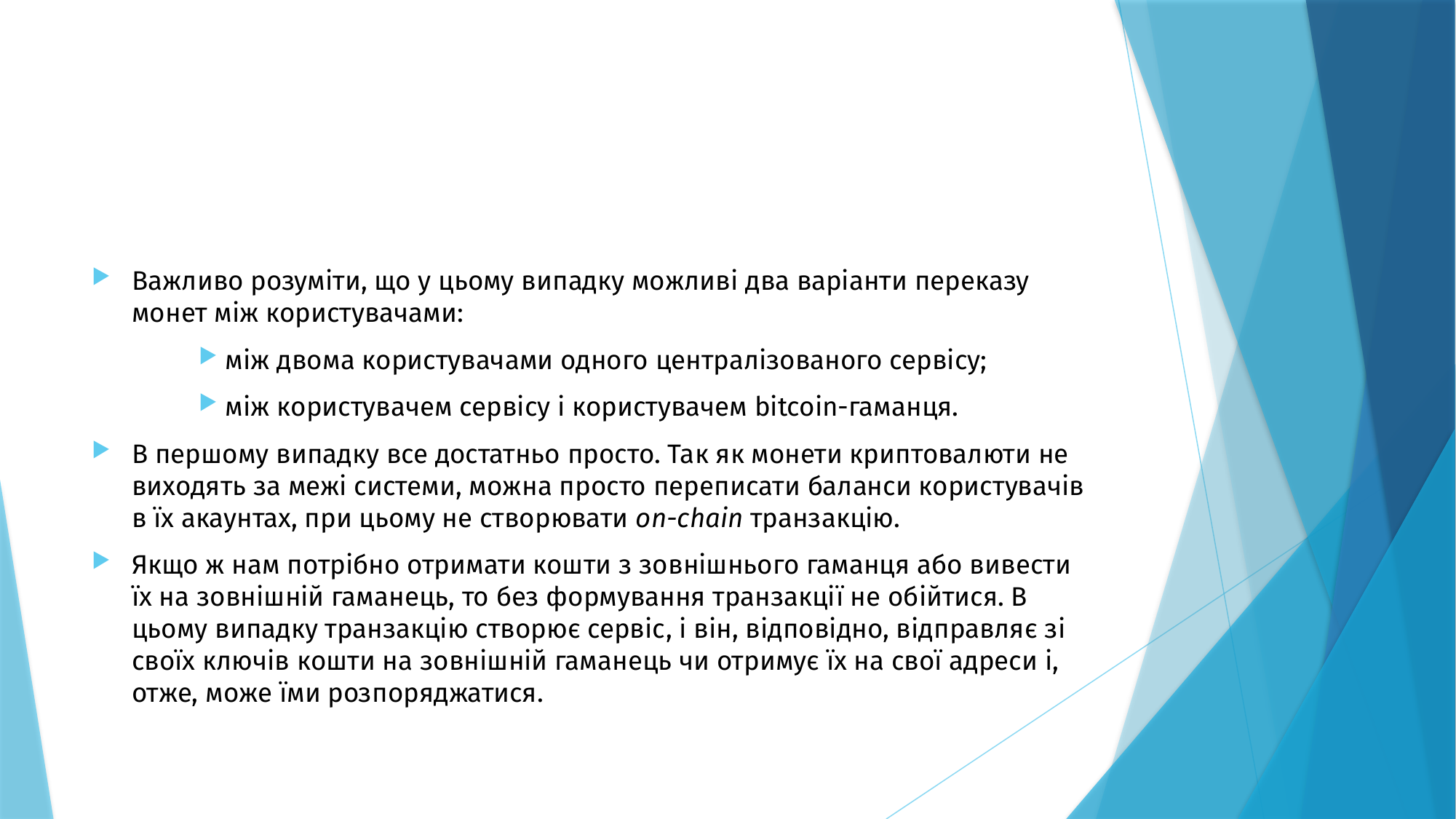

#
Важливо розуміти, що у цьому випадку можливі два варіанти переказу монет між користувачами:
між двома користувачами одного централізованого сервісу;
між користувачем сервісу і користувачем bitcoin-гаманця.
В першому випадку все достатньо просто. Так як монети криптовалюти не виходять за межі системи, можна просто переписати баланси користувачів в їх акаунтах, при цьому не створювати on-chain транзакцію.
Якщо ж нам потрібно отримати кошти з зовнішнього гаманця або вивести їх на зовнішній гаманець, то без формування транзакції не обійтися. В цьому випадку транзакцію створює сервіс, і він, відповідно, відправляє зі своїх ключів кошти на зовнішній гаманець чи отримує їх на свої адреси і, отже, може їми розпоряджатися.